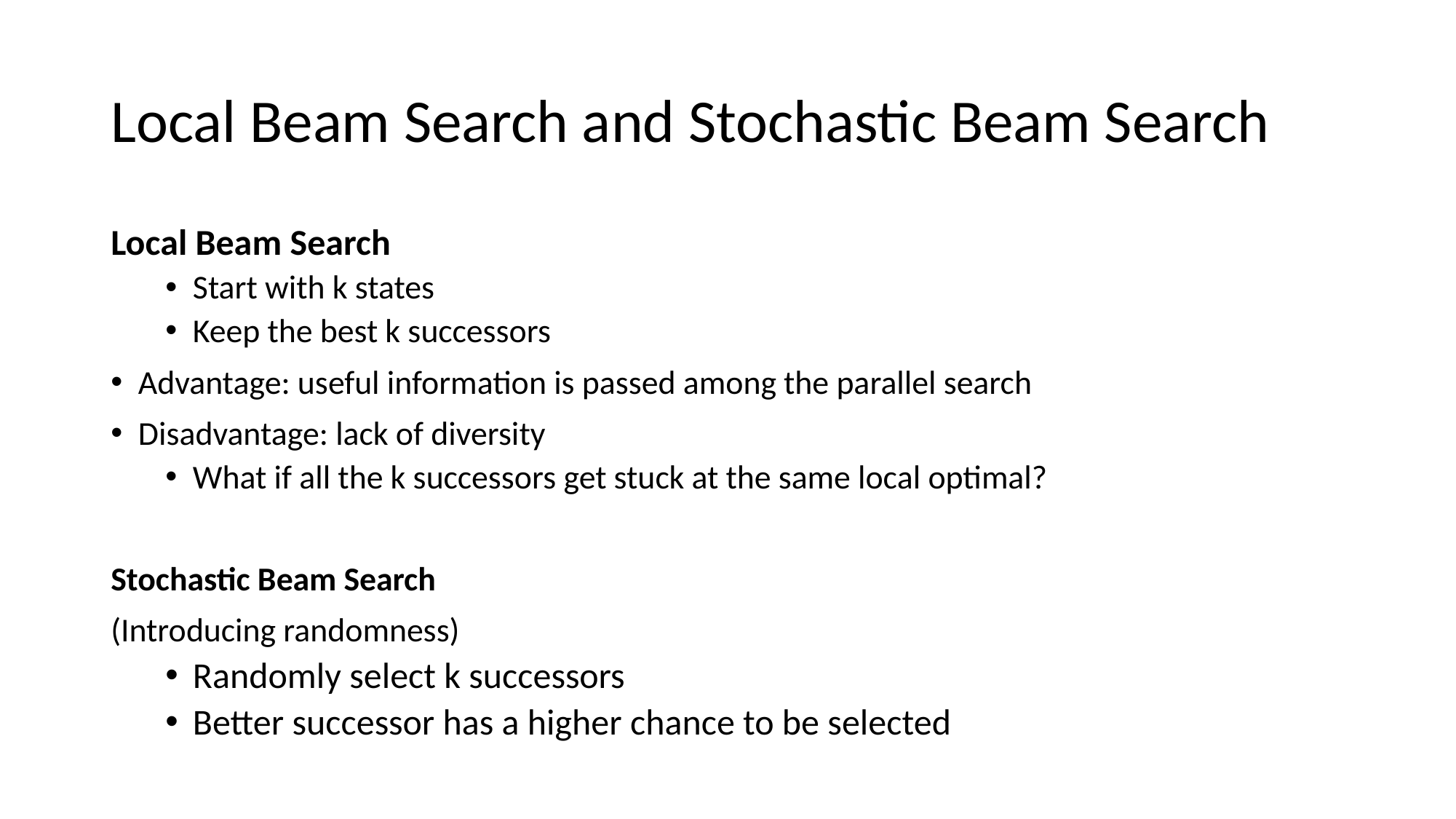

# Local Beam Search and Stochastic Beam Search
Local Beam Search
Start with k states
Keep the best k successors
Advantage: useful information is passed among the parallel search
Disadvantage: lack of diversity
What if all the k successors get stuck at the same local optimal?

Stochastic Beam Search
(Introducing randomness)
Randomly select k successors
Better successor has a higher chance to be selected